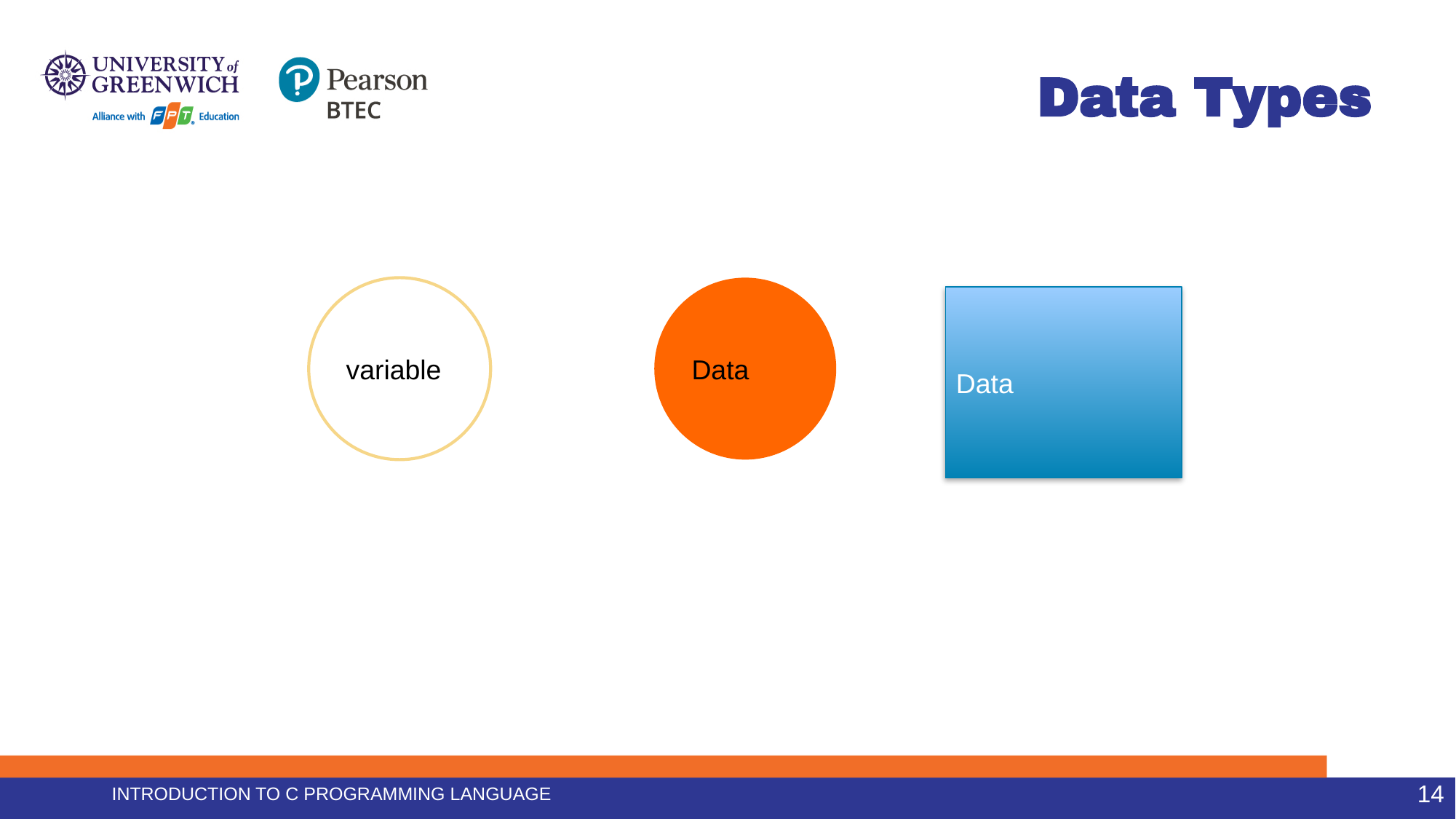

# Data Types

variable
Data
Data
Introduction to C programming language
14